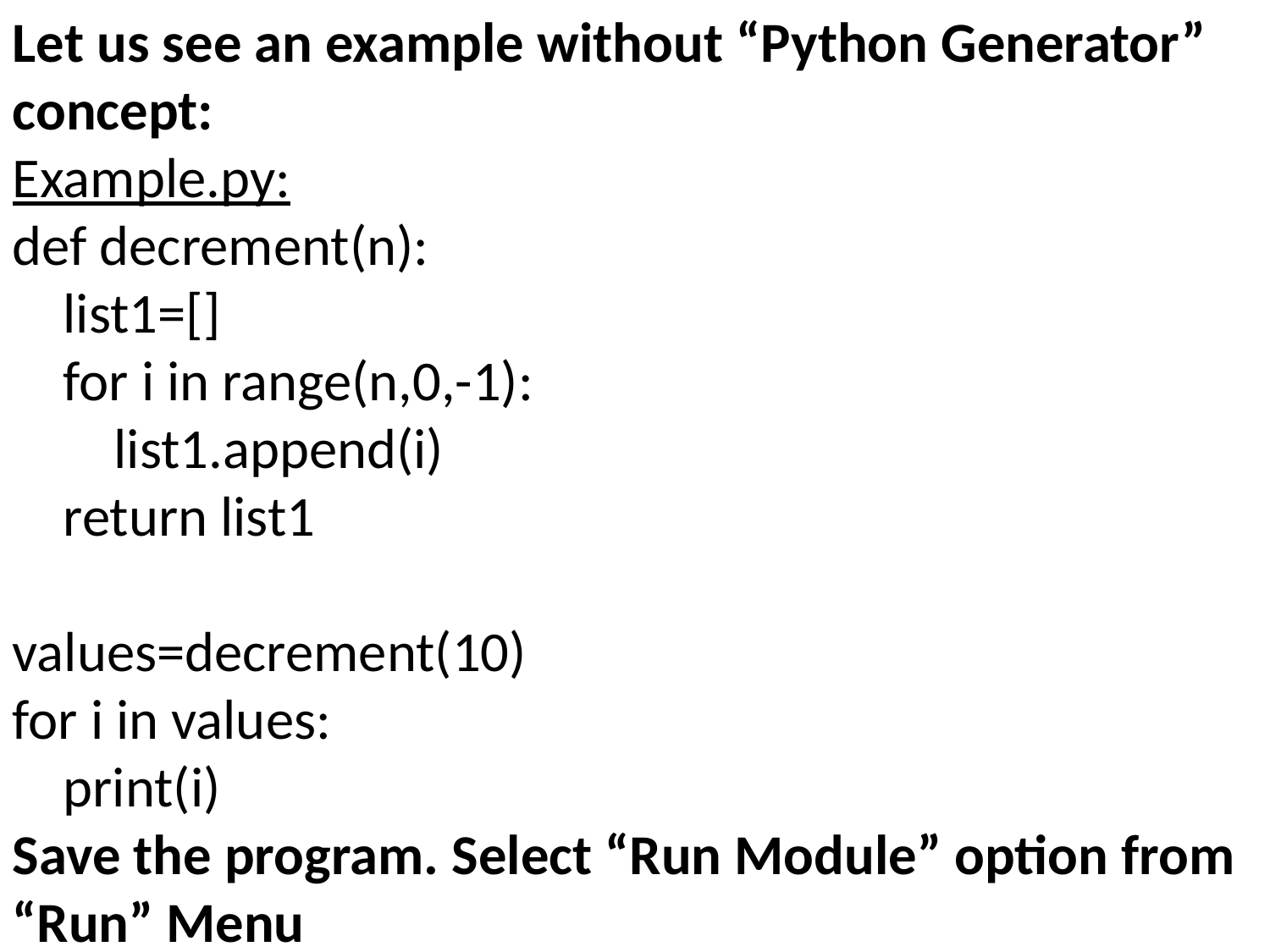

Let us see an example without “Python Generator” concept:
Example.py:
def decrement(n):
    list1=[]
    for i in range(n,0,-1):
        list1.append(i)
    return list1

values=decrement(10)
for i in values:
    print(i)
Save the program. Select “Run Module” option from “Run” Menu